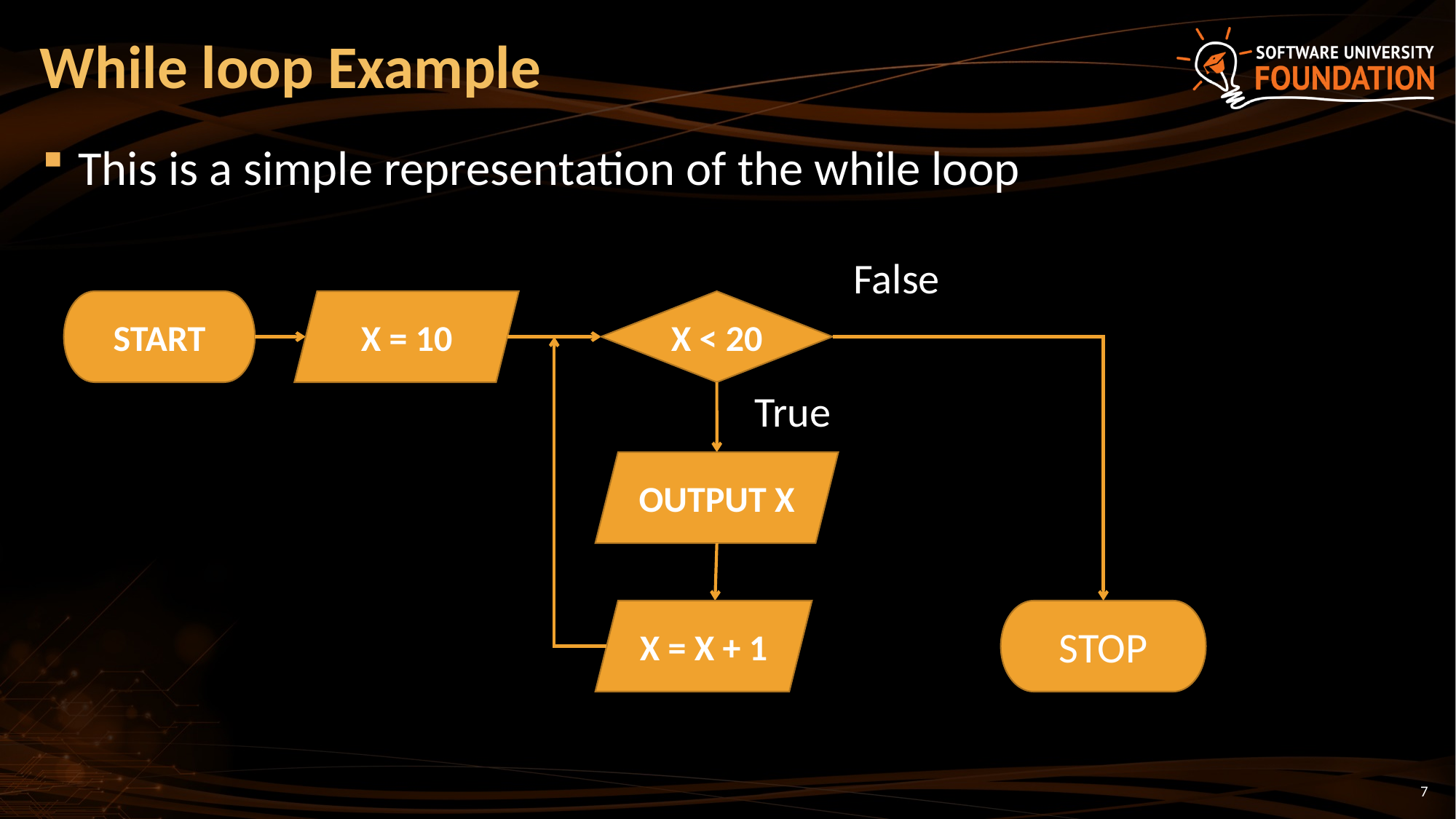

While loop Example
This is a simple representation of the while loop
False
START
X = 10
X < 20
True
OUTPUT X
X = X + 1
STOP
7